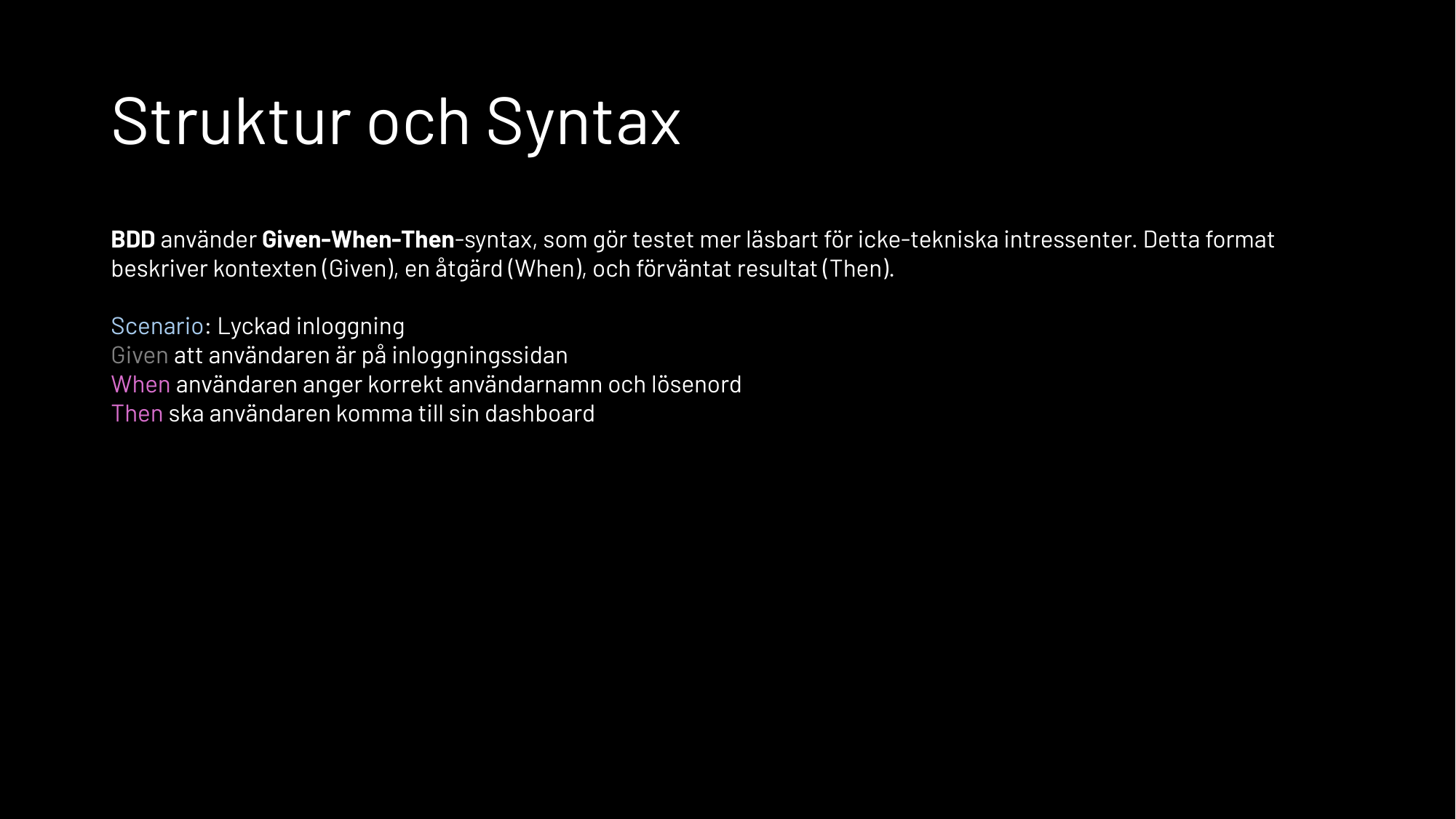

# Struktur och Syntax
BDD använder Given-When-Then-syntax, som gör testet mer läsbart för icke-tekniska intressenter. Detta format beskriver kontexten (Given), en åtgärd (When), och förväntat resultat (Then).

Scenario: Lyckad inloggning
Given att användaren är på inloggningssidan
When användaren anger korrekt användarnamn och lösenord
Then ska användaren komma till sin dashboard